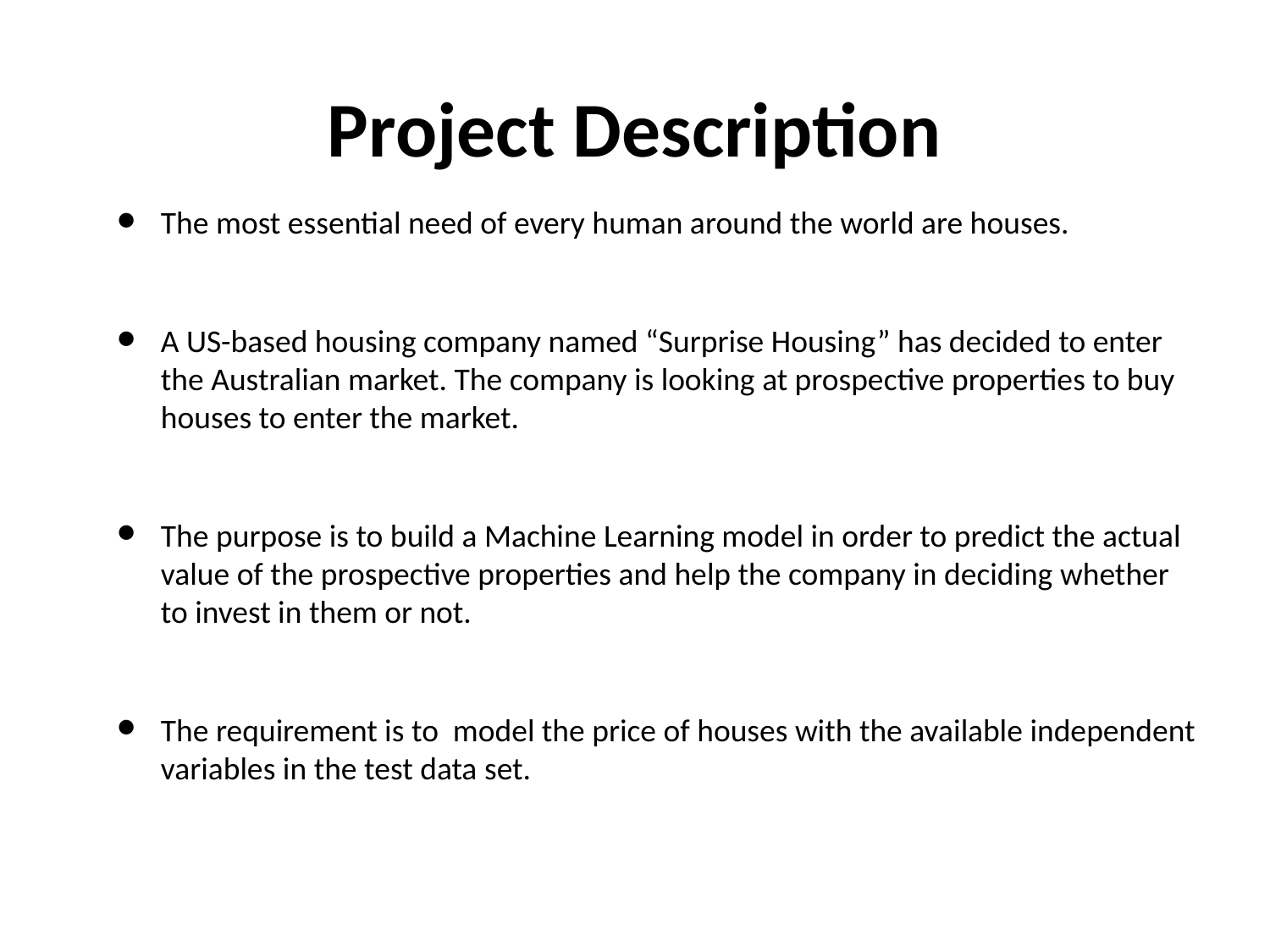

# Project Description
The most essential need of every human around the world are houses.

A US-based housing company named “Surprise Housing” has decided to enter the Australian market. The company is looking at prospective properties to buy houses to enter the market.

The purpose is to build a Machine Learning model in order to predict the actual value of the prospective properties and help the company in deciding whether to invest in them or not.

The requirement is to  model the price of houses with the available independent variables in the test data set.